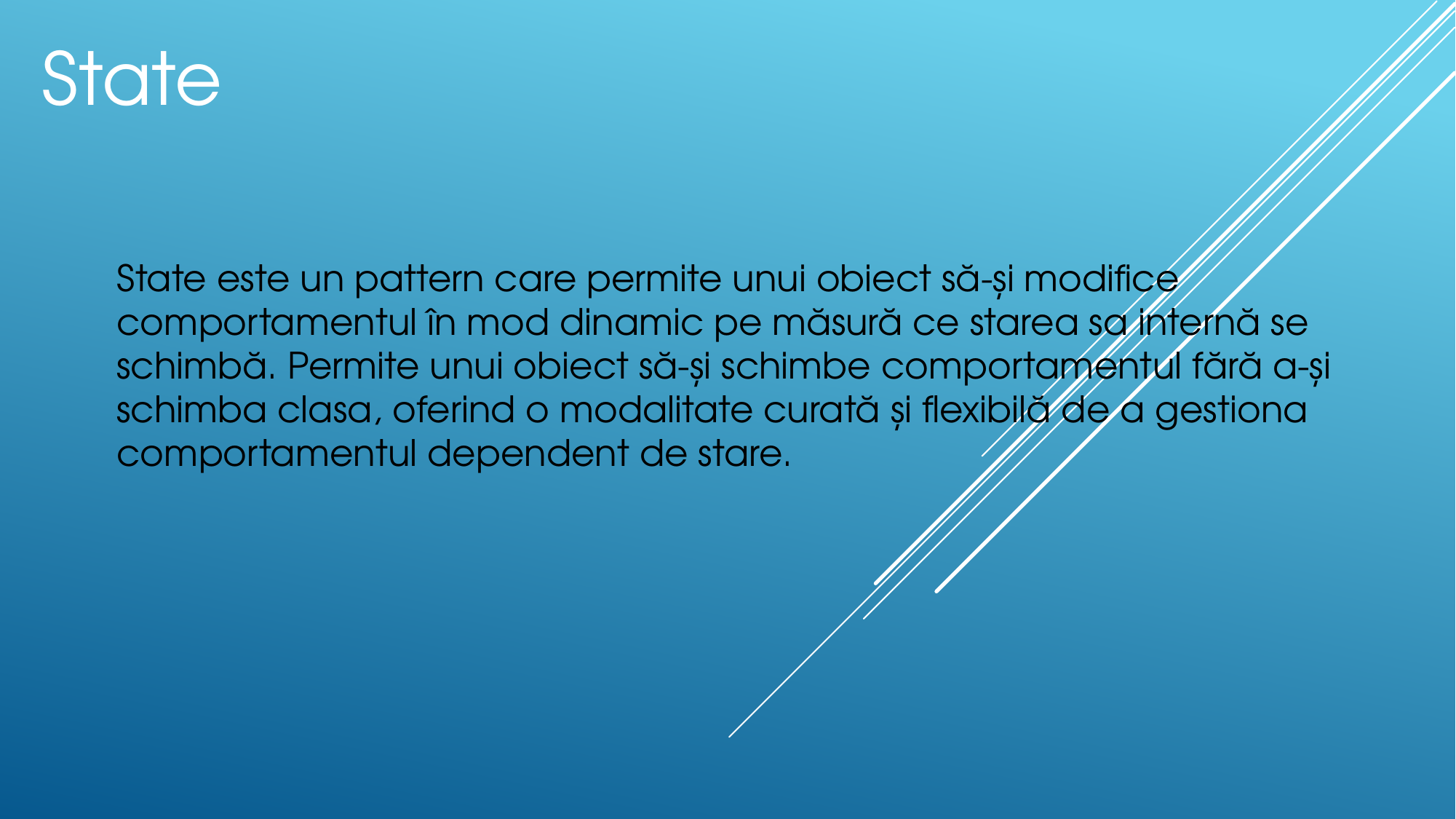

State
State este un pattern care permite unui obiect să-și modifice comportamentul în mod dinamic pe măsură ce starea sa internă se schimbă. Permite unui obiect să-și schimbe comportamentul fără a-și schimba clasa, oferind o modalitate curată și flexibilă de a gestiona comportamentul dependent de stare.